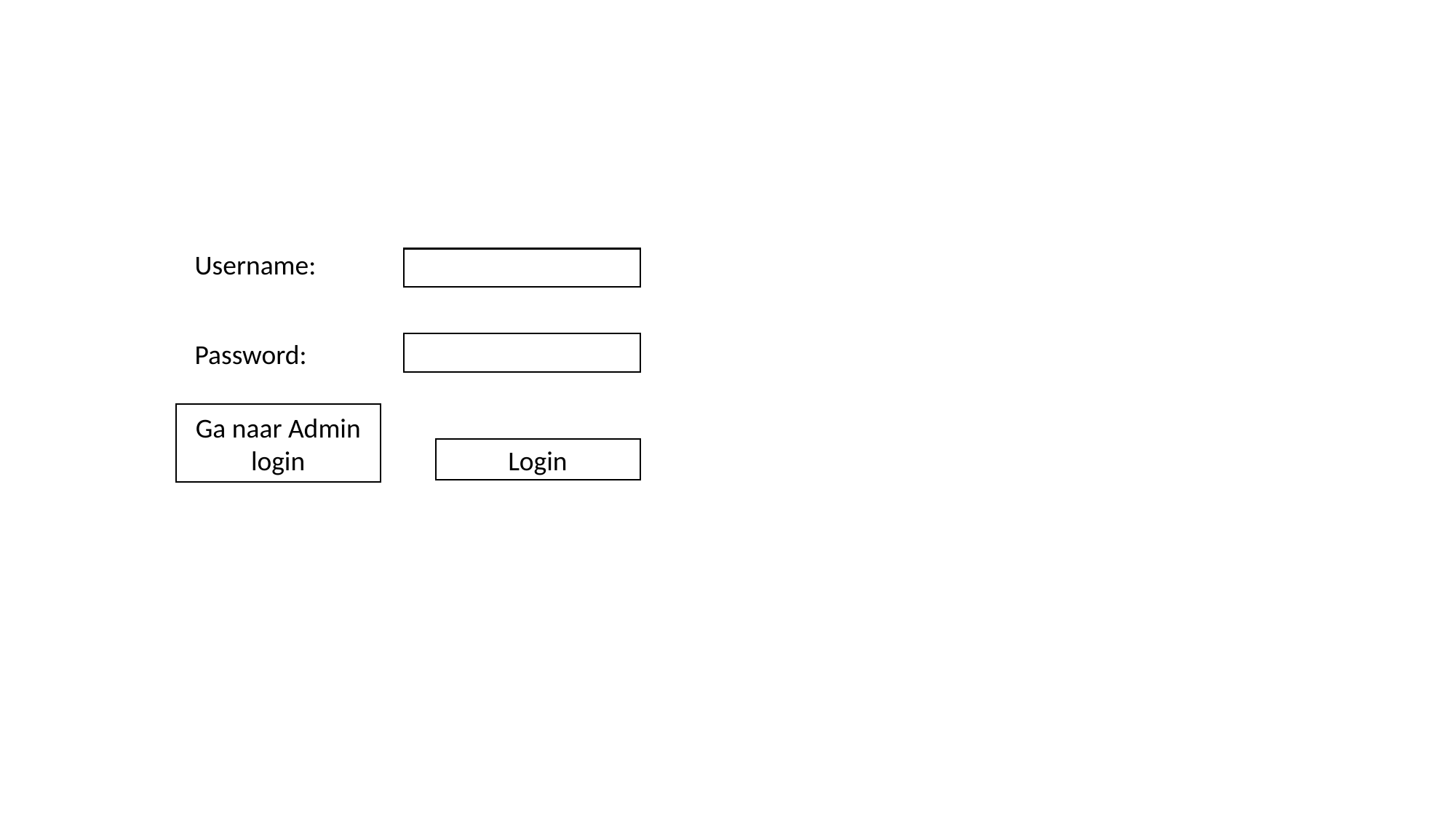

Username:

Password:

Ga naar Admin login
Login